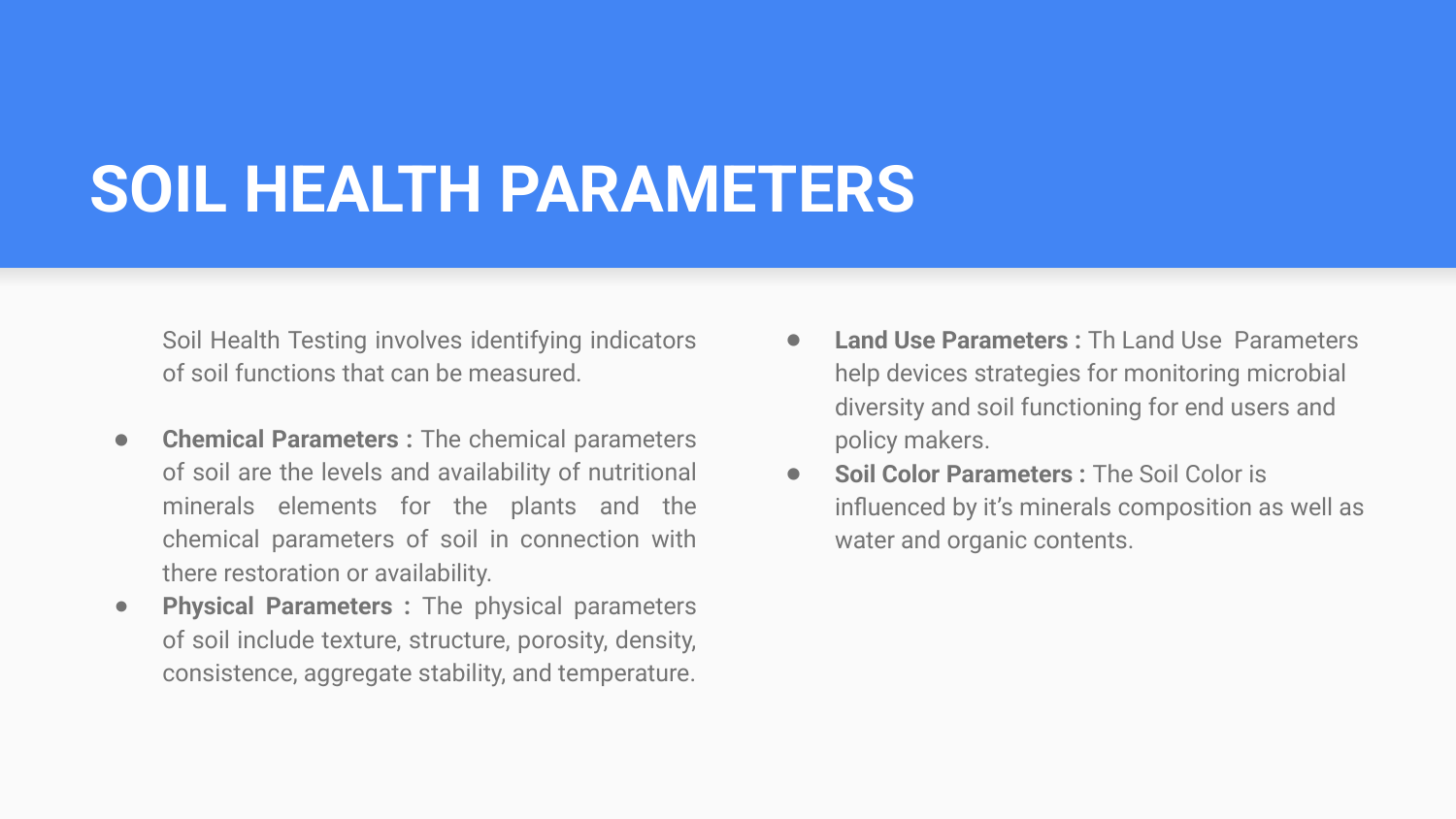

# SOIL HEALTH PARAMETERS
Soil Health Testing involves identifying indicators of soil functions that can be measured.
Chemical Parameters : The chemical parameters of soil are the levels and availability of nutritional minerals elements for the plants and the chemical parameters of soil in connection with there restoration or availability.
Physical Parameters : The physical parameters of soil include texture, structure, porosity, density, consistence, aggregate stability, and temperature.

Land Use Parameters : Th Land Use  Parameters help devices strategies for monitoring microbial diversity and soil functioning for end users and  policy makers.
Soil Color Parameters : The Soil Color is influenced by it’s minerals composition as well as water and organic contents.